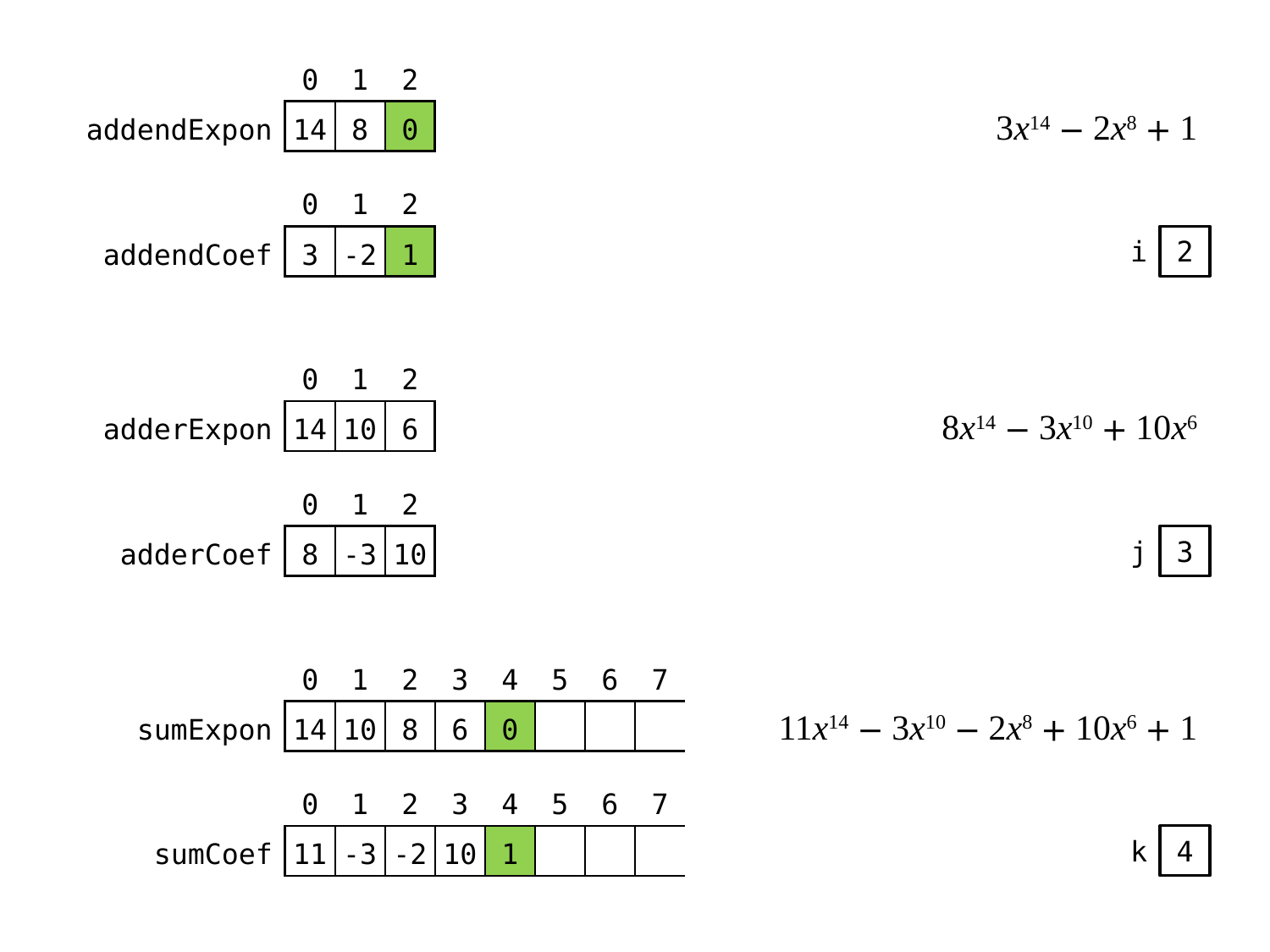

|  | 0 | 1 | 2 |
| --- | --- | --- | --- |
| addendExpon | 14 | 8 | 0 |
3x14 − 2x8 + 1
|  | 0 | 1 | 2 |
| --- | --- | --- | --- |
| addendCoef | 3 | -2 | 1 |
i
2
|  | 0 | 1 | 2 |
| --- | --- | --- | --- |
| adderExpon | 14 | 10 | 6 |
8x14 − 3x10 + 10x6
|  | 0 | 1 | 2 |
| --- | --- | --- | --- |
| adderCoef | 8 | -3 | 10 |
j
3
|  | 0 | 1 | 2 | 3 | 4 | 5 | 6 | 7 |
| --- | --- | --- | --- | --- | --- | --- | --- | --- |
| sumExpon | 14 | 10 | 8 | 6 | 0 |  |  |  |
11x14 − 3x10 − 2x8 + 10x6 + 1
|  | 0 | 1 | 2 | 3 | 4 | 5 | 6 | 7 |
| --- | --- | --- | --- | --- | --- | --- | --- | --- |
| sumCoef | 11 | -3 | -2 | 10 | 1 |  |  |  |
k
4